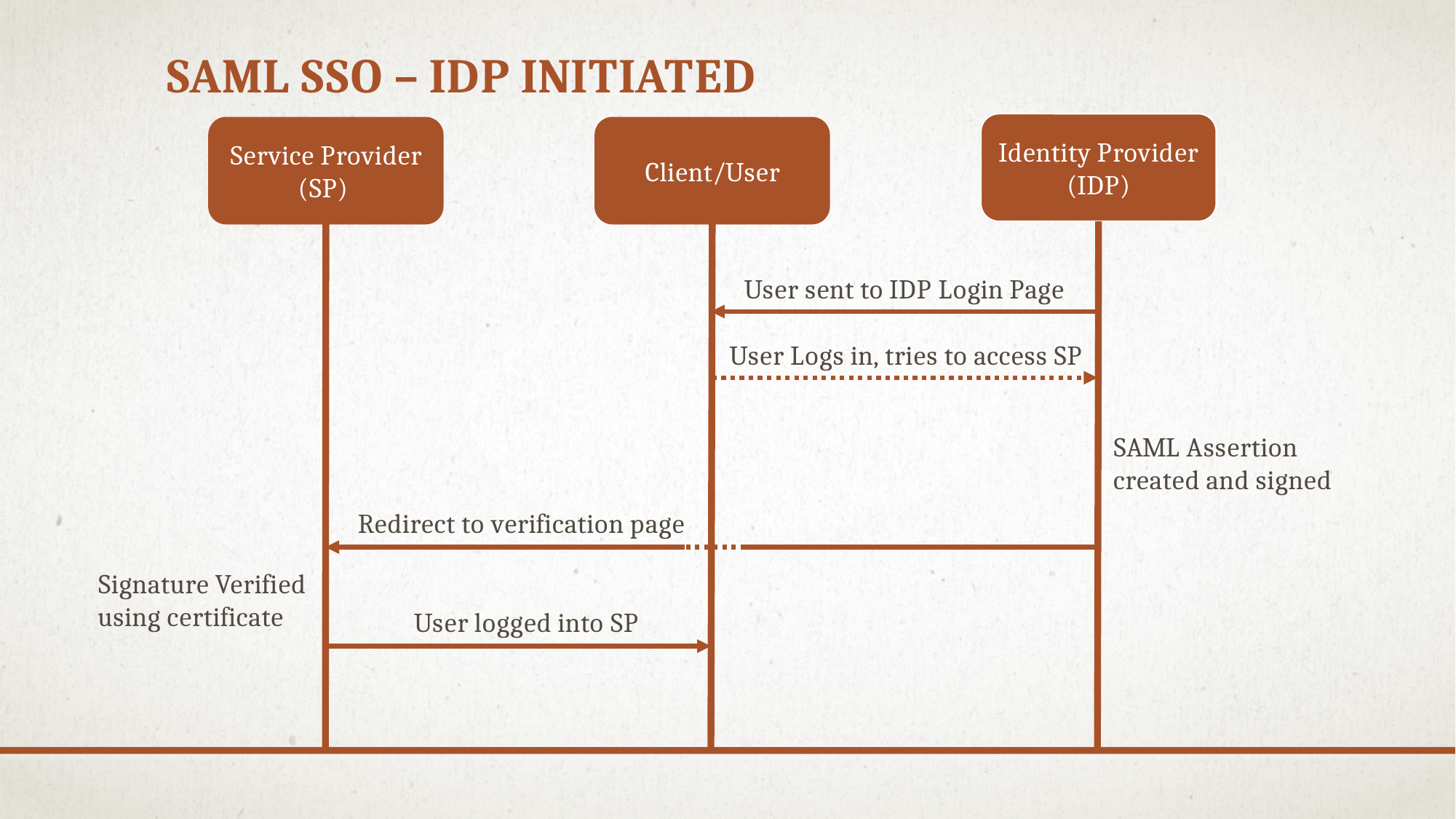

# Saml SSO – IDP Initiated
Identity Provider (IDP)
Service Provider (SP)
Client/User
User sent to IDP Login Page
User Logs in, tries to access SP
SAML Assertion created and signed
Redirect to verification page
Signature Verified using certificate
User logged into SP